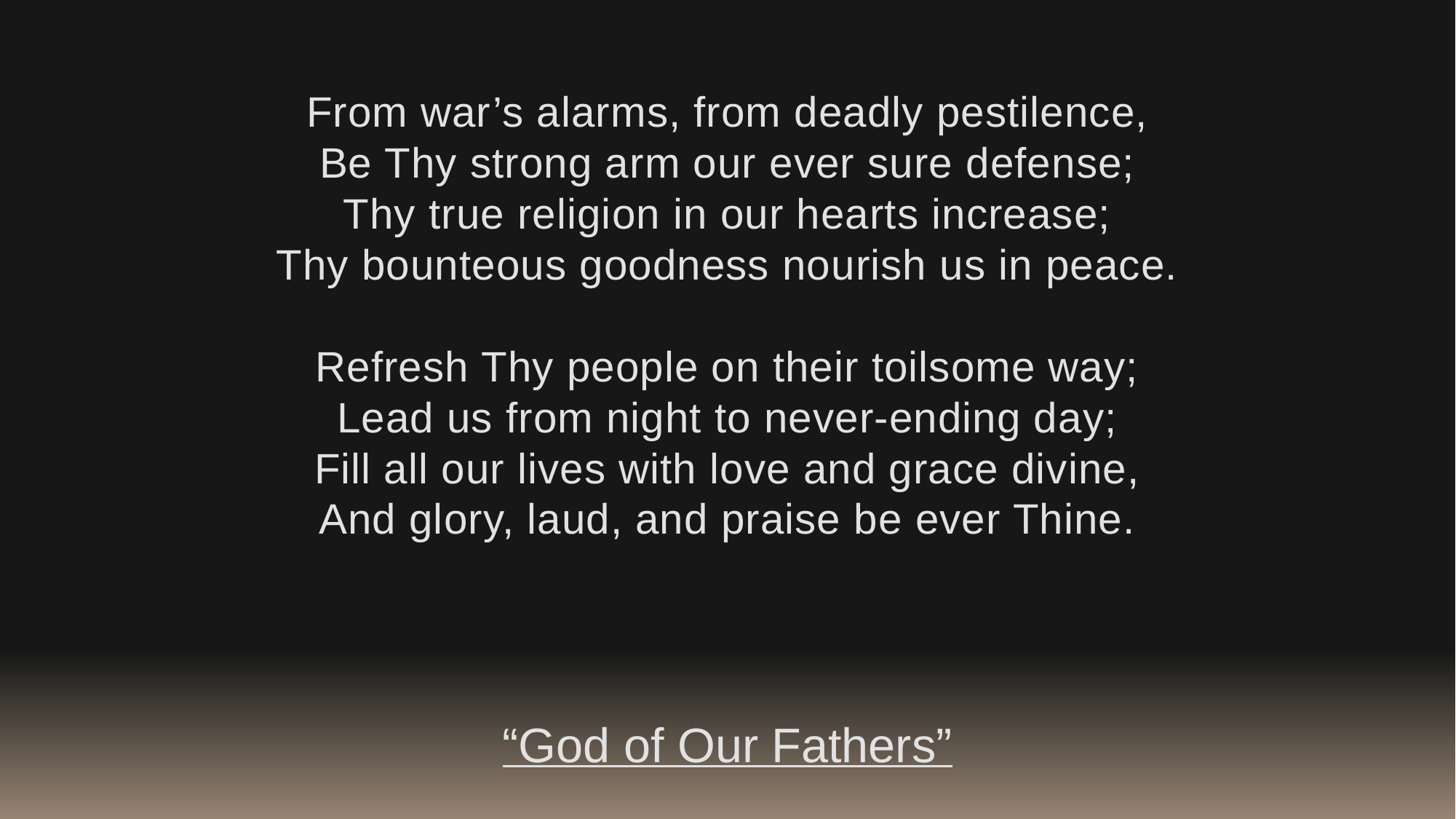

From war’s alarms, from deadly pestilence,
Be Thy strong arm our ever sure defense;
Thy true religion in our hearts increase;
Thy bounteous goodness nourish us in peace.

Refresh Thy people on their toilsome way;
Lead us from night to never-ending day;
Fill all our lives with love and grace divine,
And glory, laud, and praise be ever Thine.

“God of Our Fathers”